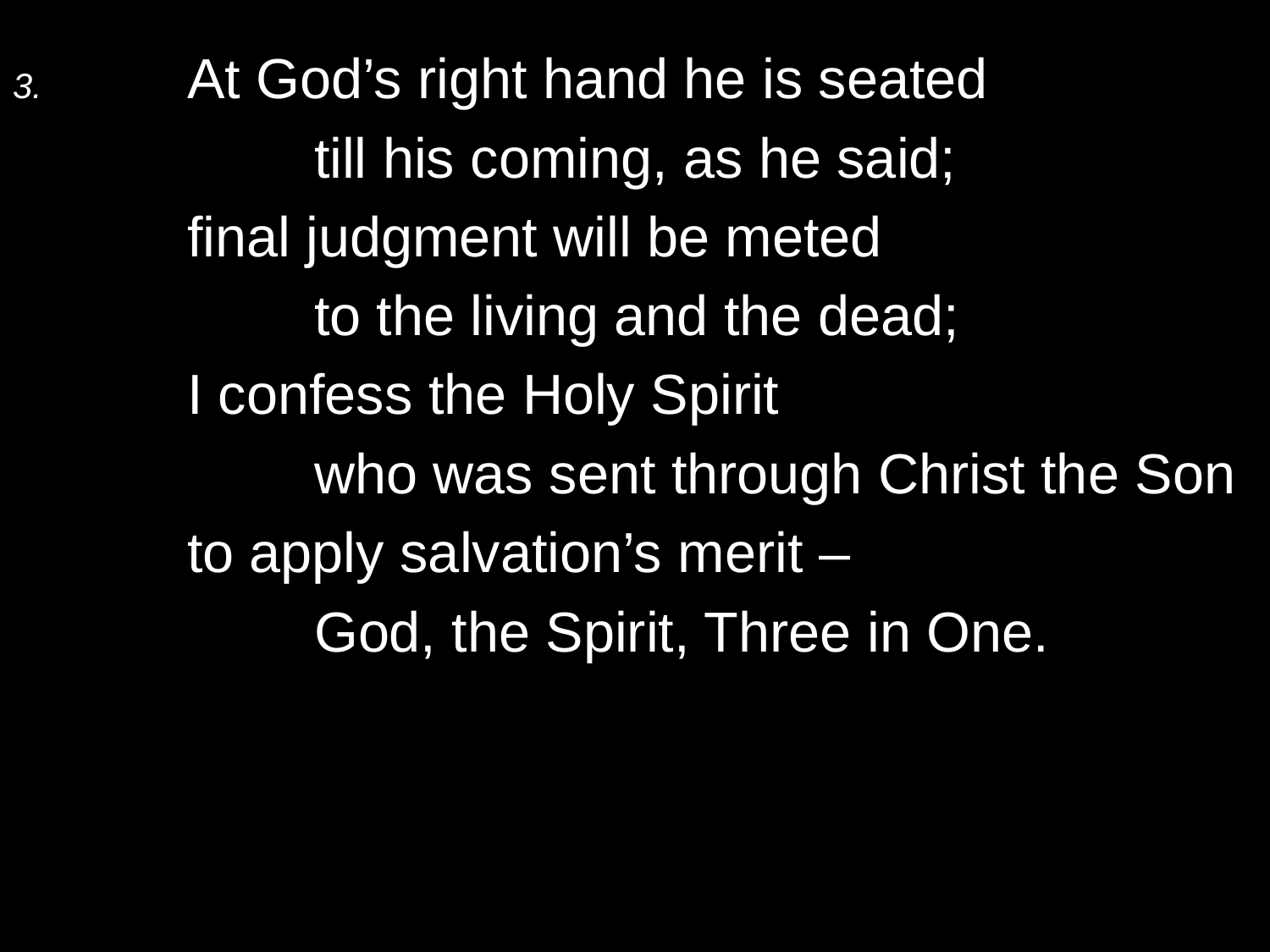

3.	At God’s right hand he is seated
		till his coming, as he said;
	final judgment will be meted
		to the living and the dead;
	I confess the Holy Spirit
		who was sent through Christ the Son
	to apply salvation’s merit –
		God, the Spirit, Three in One.